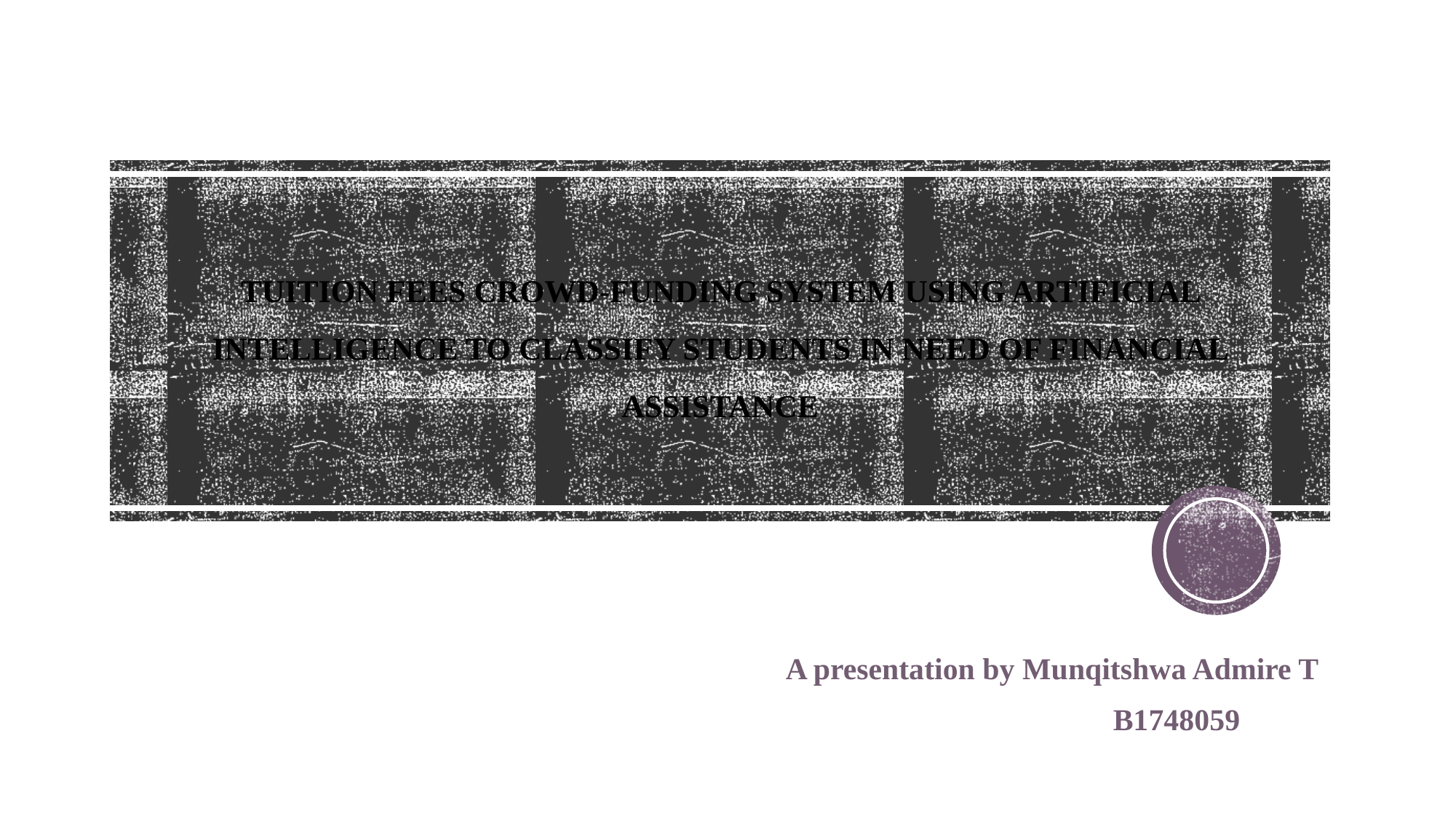

# TUITION FEES CROWD-FUNDING SYSTEM USING ARTIFICIAL INTELLIGENCE TO CLASSIFY STUDENTS IN NEED OF FINANCIAL ASSISTANCE
	A presentation by Munqitshwa Admire T
				B1748059